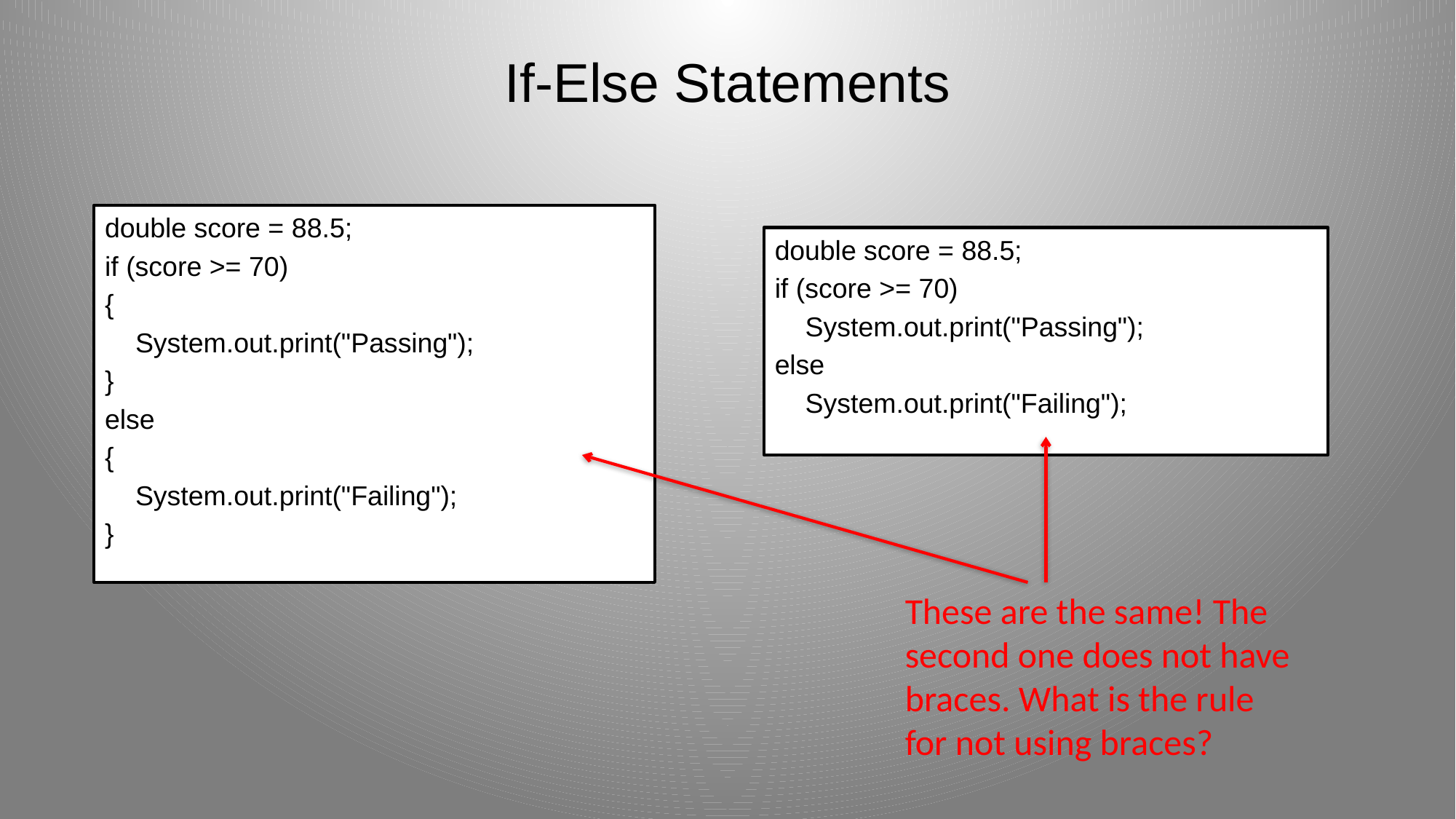

# If-Else Statements
double score = 88.5;
if (score >= 70)
{
    System.out.print("Passing");
}
else
{
    System.out.print("Failing");
}
double score = 88.5;
if (score >= 70)
    System.out.print("Passing");
else
    System.out.print("Failing");
These are the same! The
second one does not have
braces. What is the rule
for not using braces?